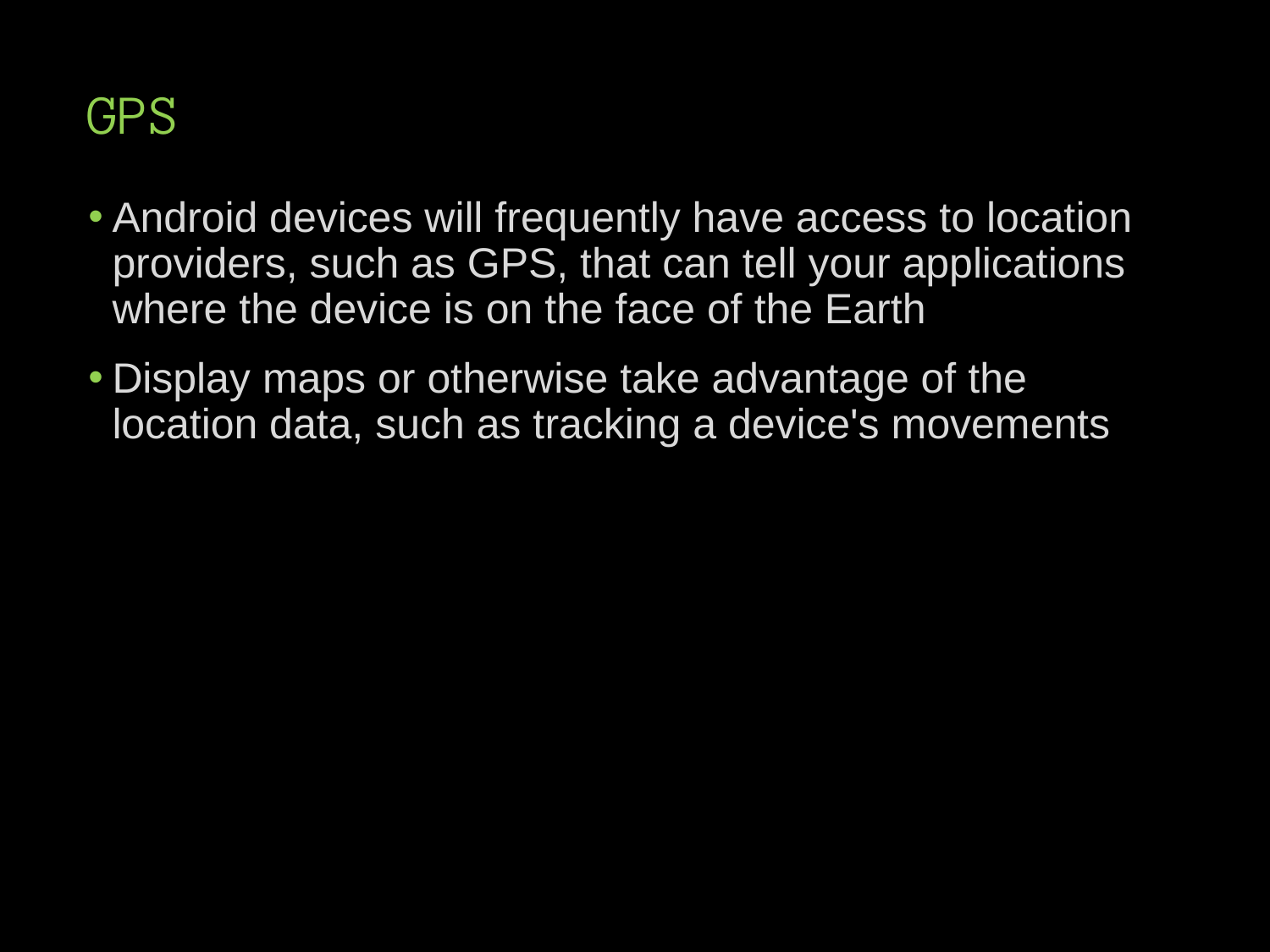

# GPS
Android devices will frequently have access to location providers, such as GPS, that can tell your applications where the device is on the face of the Earth
Display maps or otherwise take advantage of the location data, such as tracking a device's movements